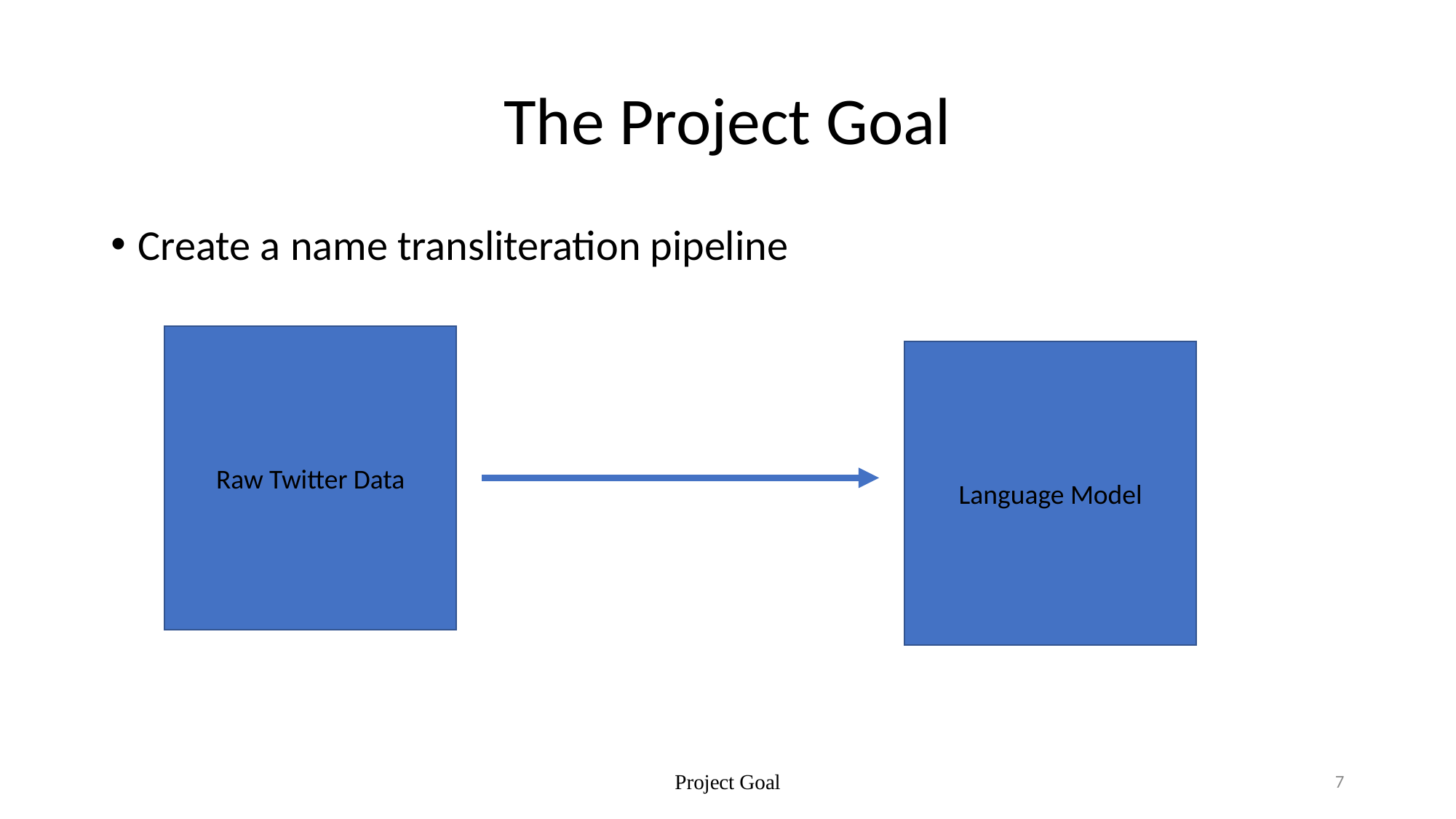

# The Project Goal
Create a name transliteration pipeline
Raw Twitter Data
Language Model
Project Goal
7